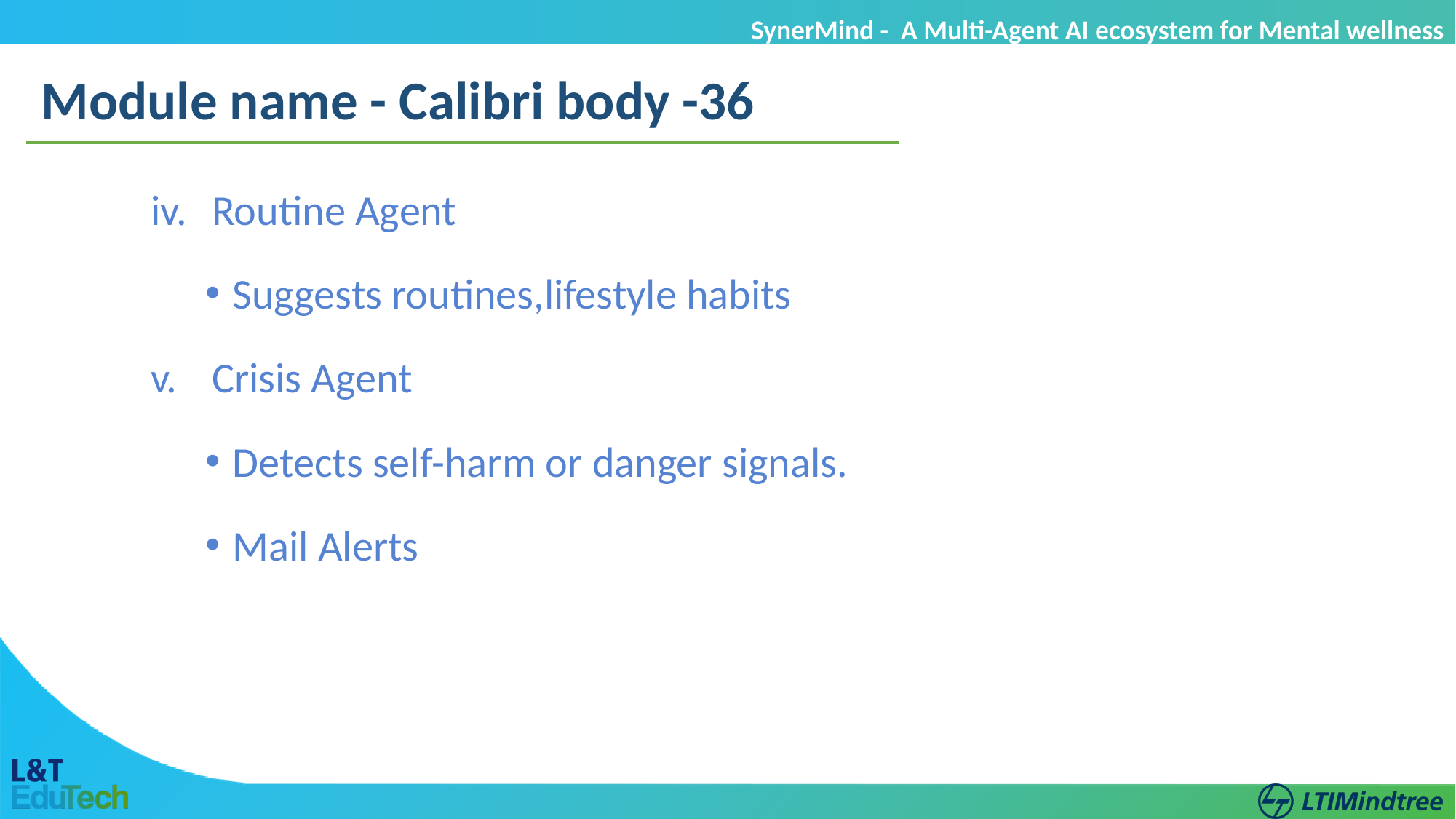

SynerMind -  A Multi-Agent AI ecosystem for Mental wellness

Module name - Calibri body -36
Routine Agent
Suggests routines,lifestyle habits
Crisis Agent
Detects self-harm or danger signals.
Mail Alerts